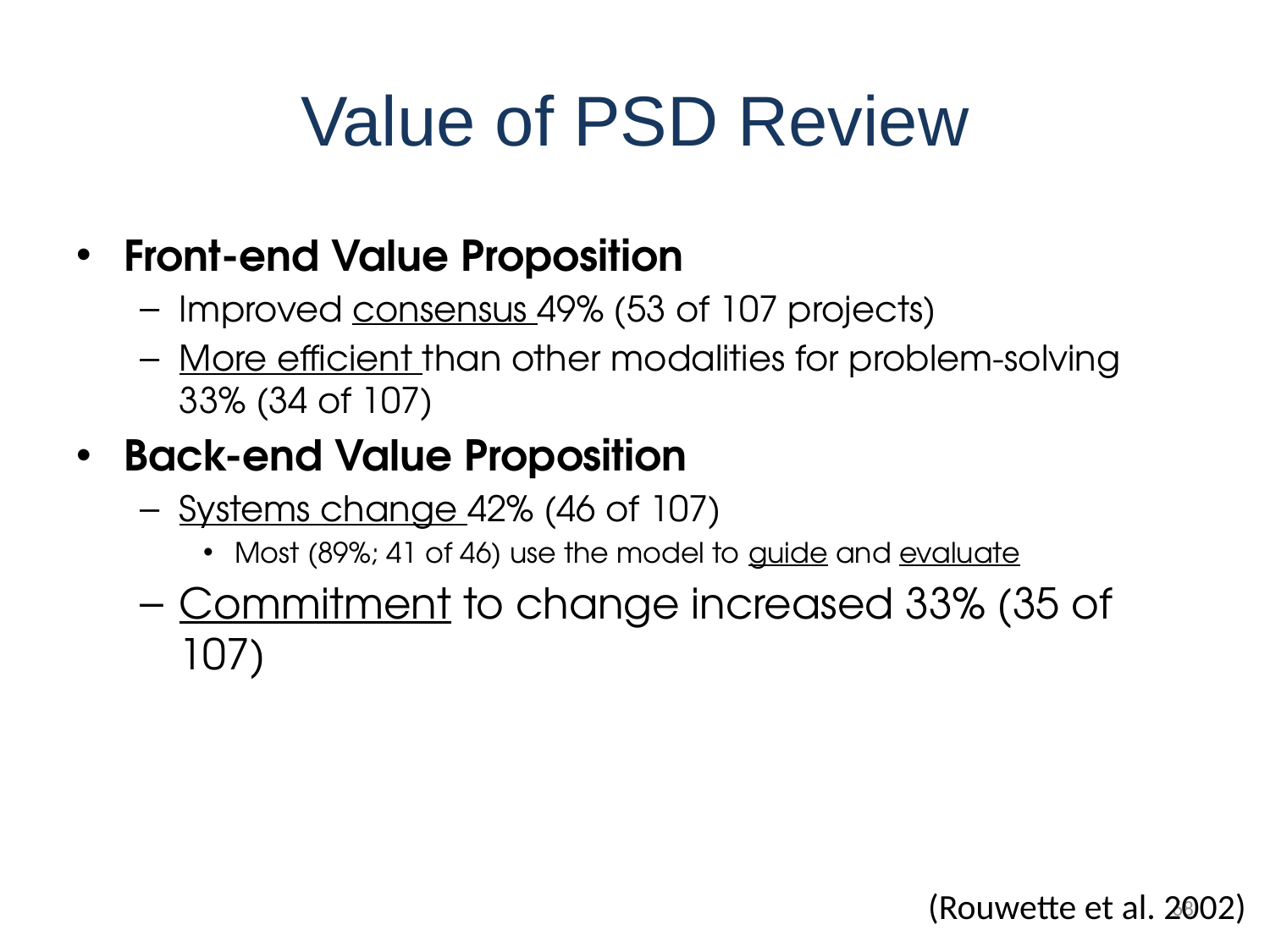

# Value of PSD Review
Front-end Value Proposition
Improved consensus 49% (53 of 107 projects)
More efficient than other modalities for problem-solving 33% (34 of 107)
Back-end Value Proposition
Systems change 42% (46 of 107)
Most (89%; 41 of 46) use the model to guide and evaluate
Commitment to change increased 33% (35 of 107)

(Rouwette et al. 2002)

68